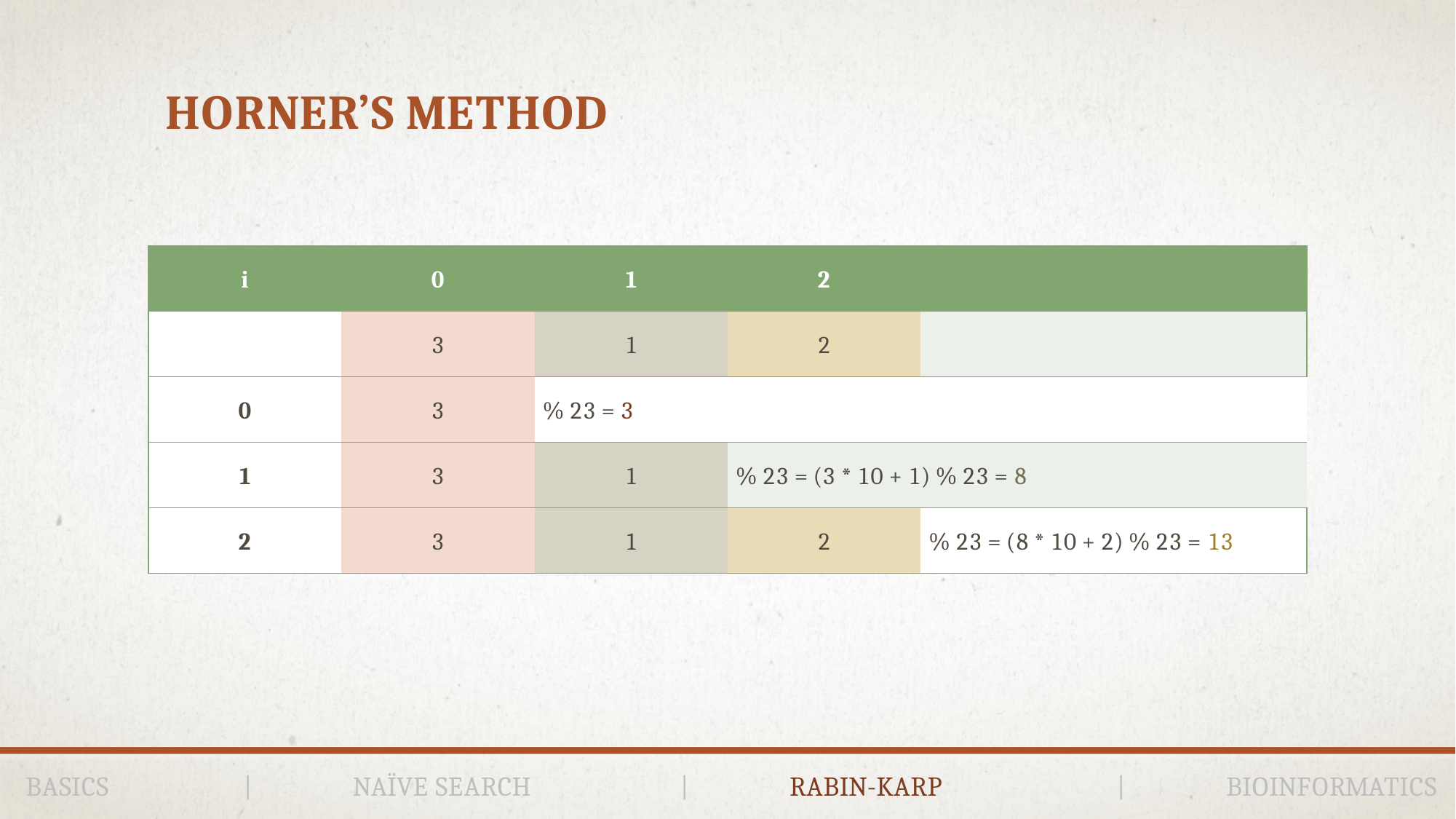

# Horner’s method
| i | 0 | 1 | 2 |  |  |
| --- | --- | --- | --- | --- | --- |
|  | 3 | 1 | 2 |  |  |
| 0 | 3 | % 23 = 3 |  |  |  |
| 1 | 3 | 1 | % 23 = (3 \* 10 + 1) % 23 = 8 |  |  |
| 2 | 3 | 1 | 2 | % 23 = (8 \* 10 + 2) % 23 = 13 |  |
BASICS		|	NAÏVE SEARCH		|	RABIN-KARP		|	BIOINFORMATICS